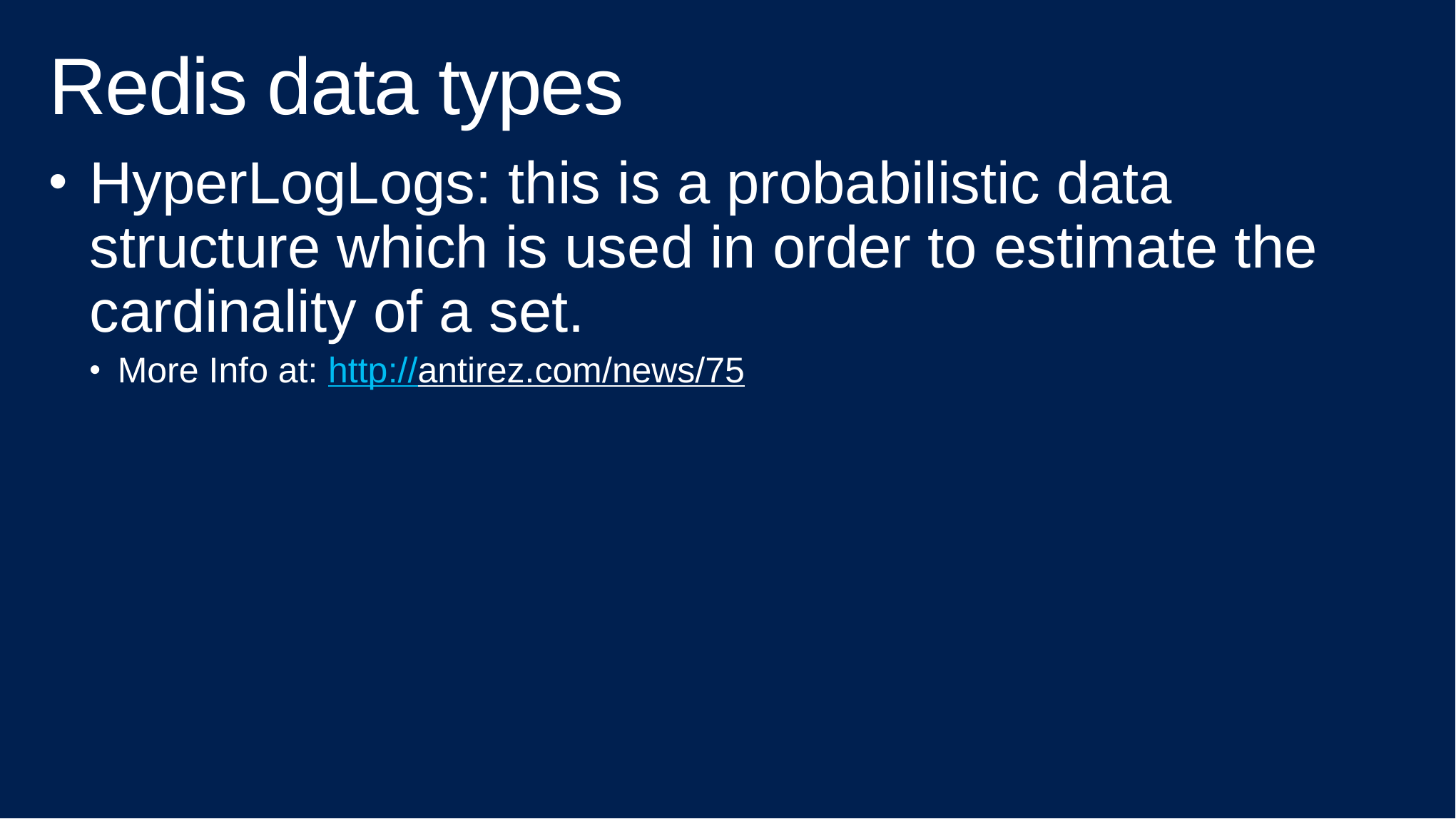

# Redis data types
HyperLogLogs: this is a probabilistic data structure which is used in order to estimate the cardinality of a set.
More Info at: http://antirez.com/news/75